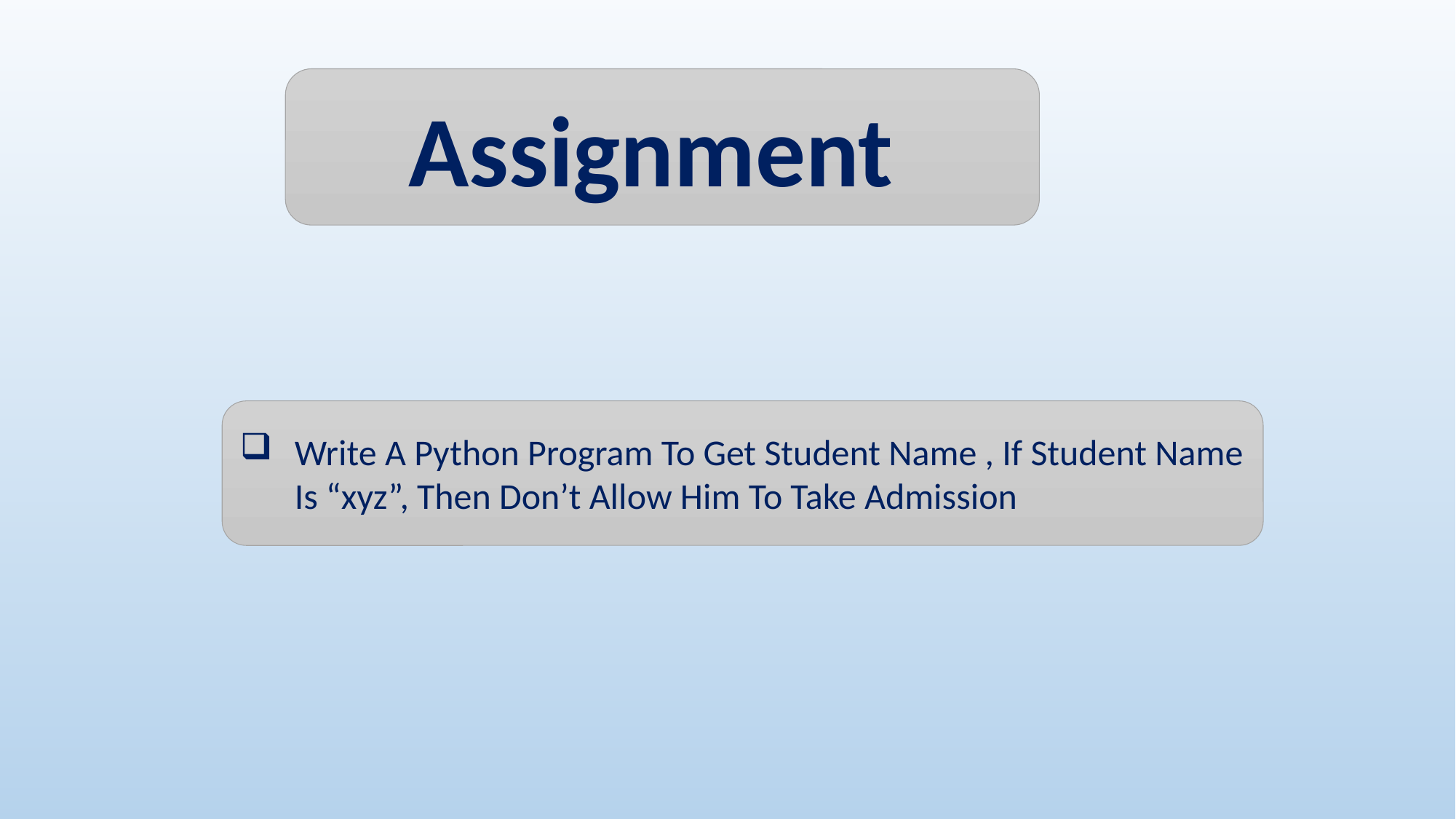

Assignment
Write A Python Program To Get Student Name , If Student Name Is “xyz”, Then Don’t Allow Him To Take Admission